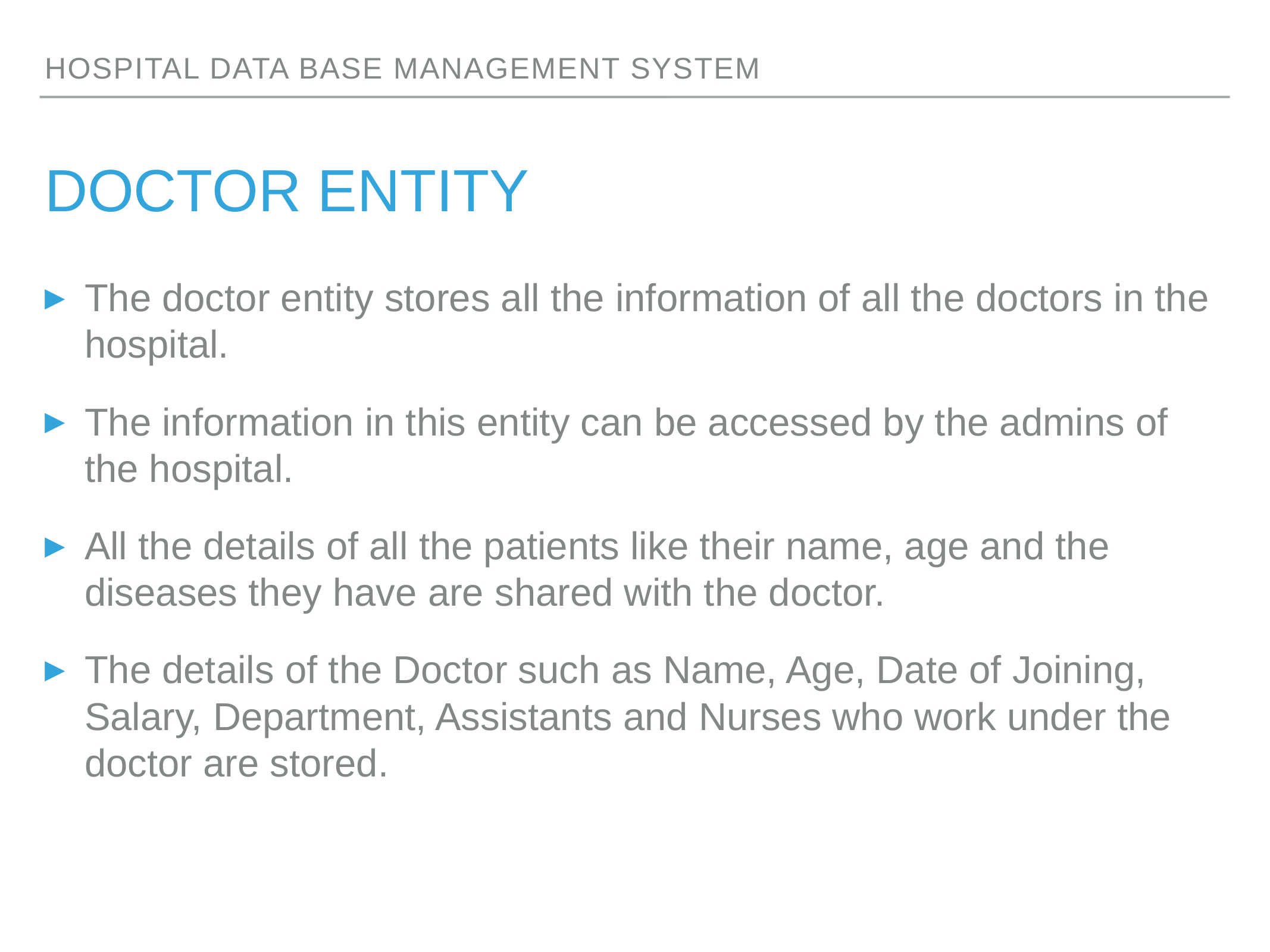

Hospital data base management system
# doctor entity
The doctor entity stores all the information of all the doctors in the hospital.
The information in this entity can be accessed by the admins of the hospital.
All the details of all the patients like their name, age and the diseases they have are shared with the doctor.
The details of the Doctor such as Name, Age, Date of Joining, Salary, Department, Assistants and Nurses who work under the doctor are stored.